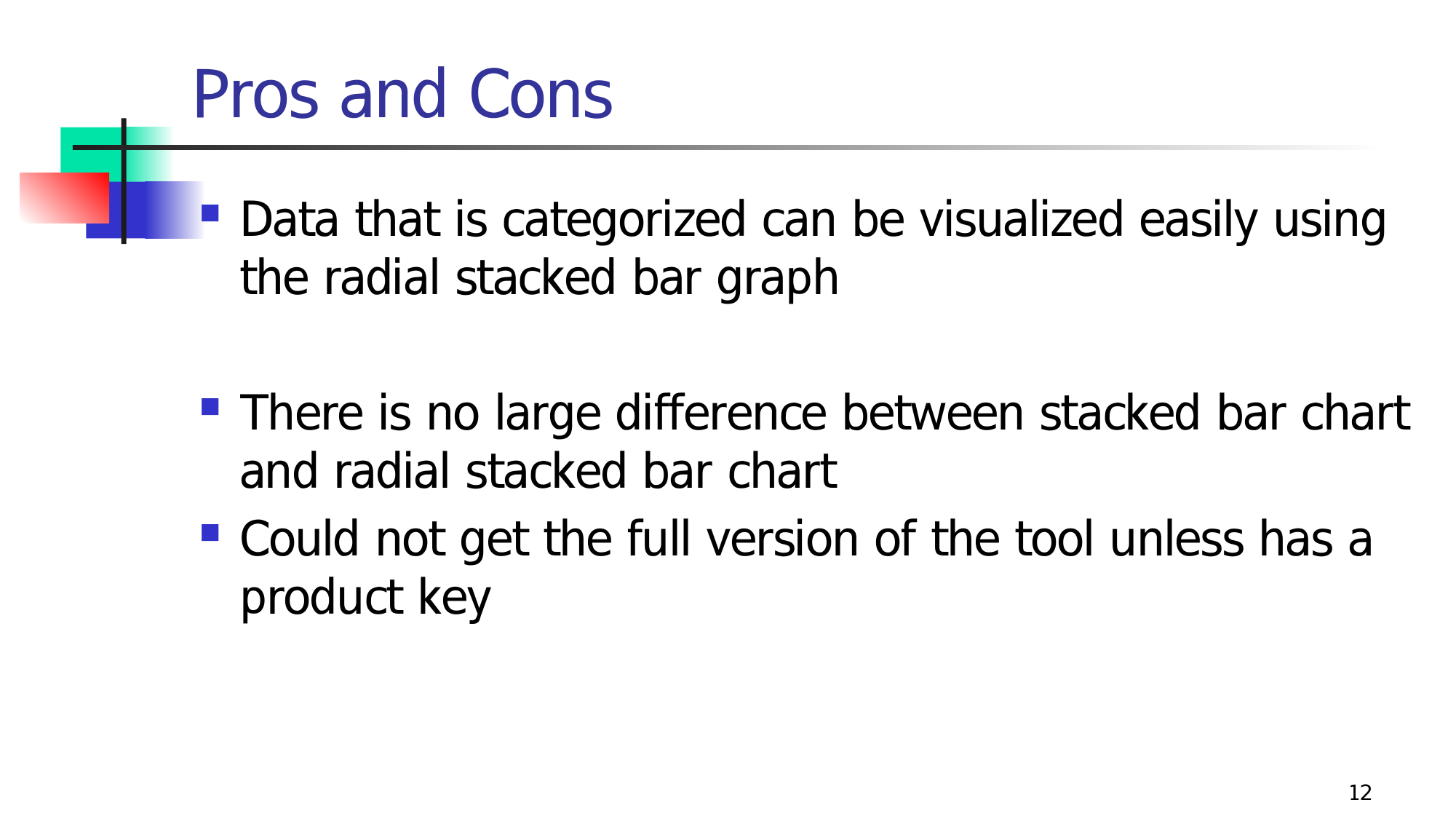

# Pros and Cons
Data that is categorized can be visualized easily using the radial stacked bar graph

There is no large difference between stacked bar chart and radial stacked bar chart
Could not get the full version of the tool unless has a product key

12